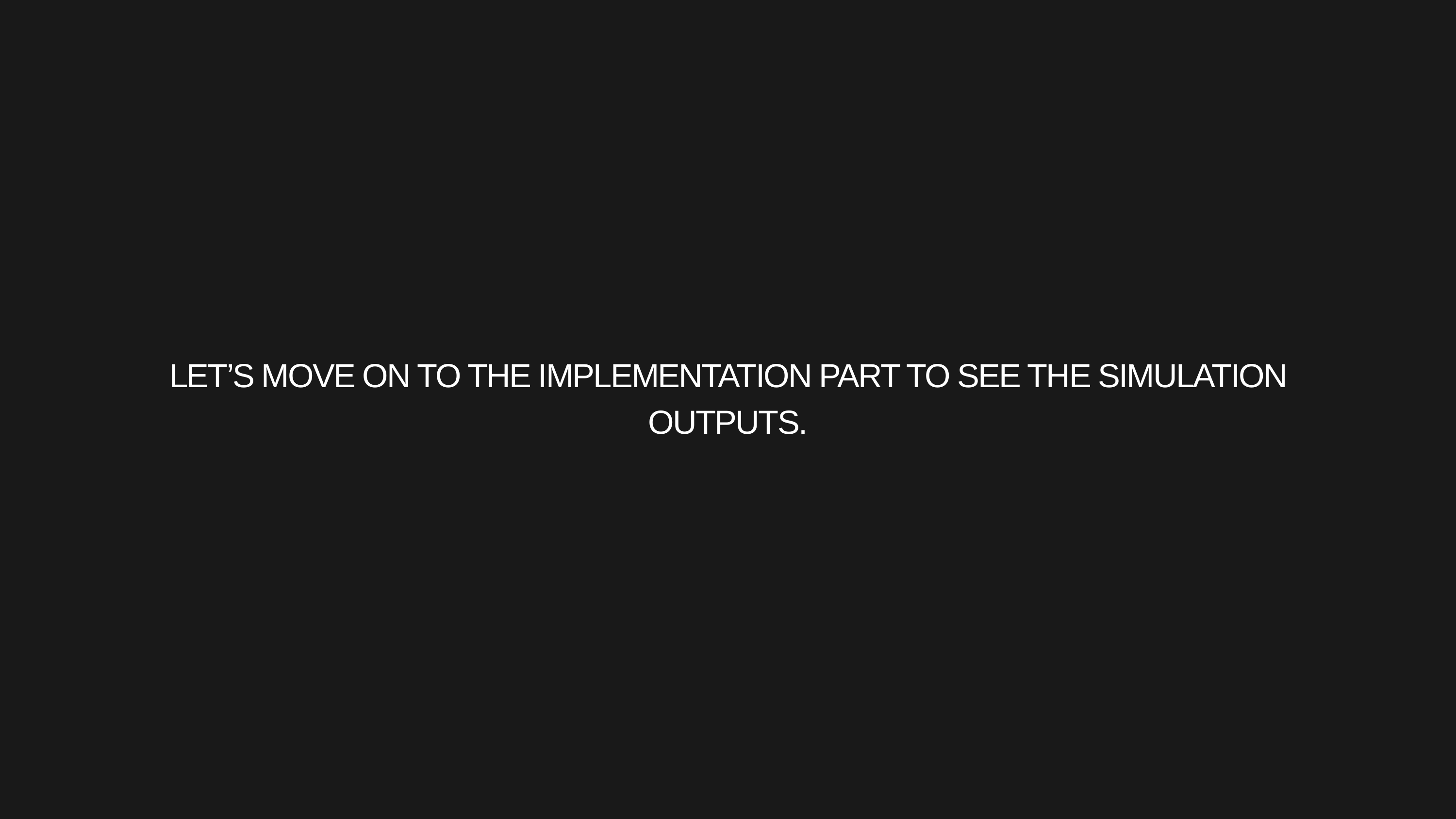

LET’S MOVE ON TO THE IMPLEMENTATION PART TO SEE THE SIMULATION OUTPUTS.